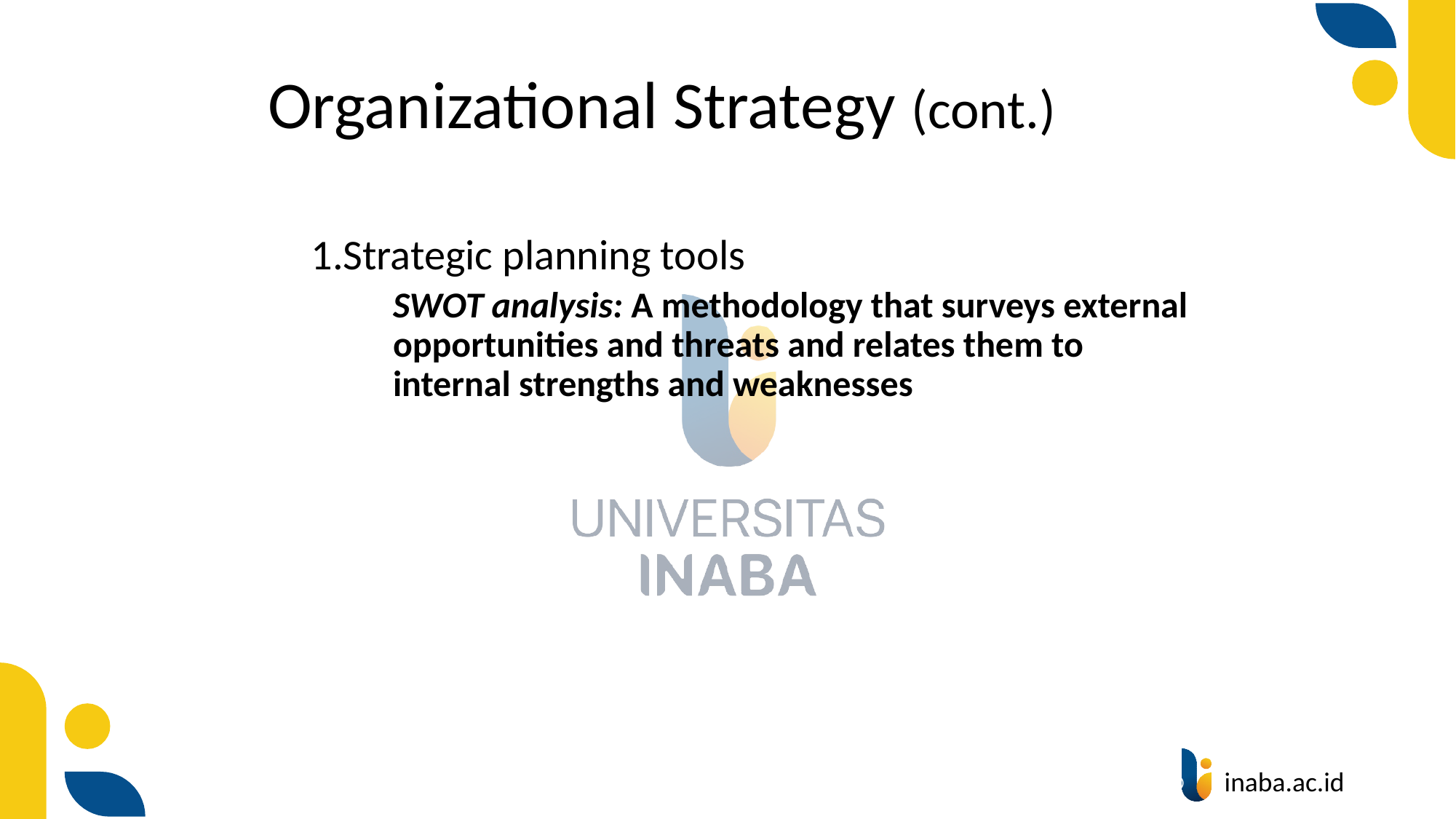

# Organizational Strategy (cont.)
Strategic planning tools
	SWOT analysis: A methodology that surveys external opportunities and threats and relates them to internal strengths and weaknesses
28
© Prentice Hall 2020